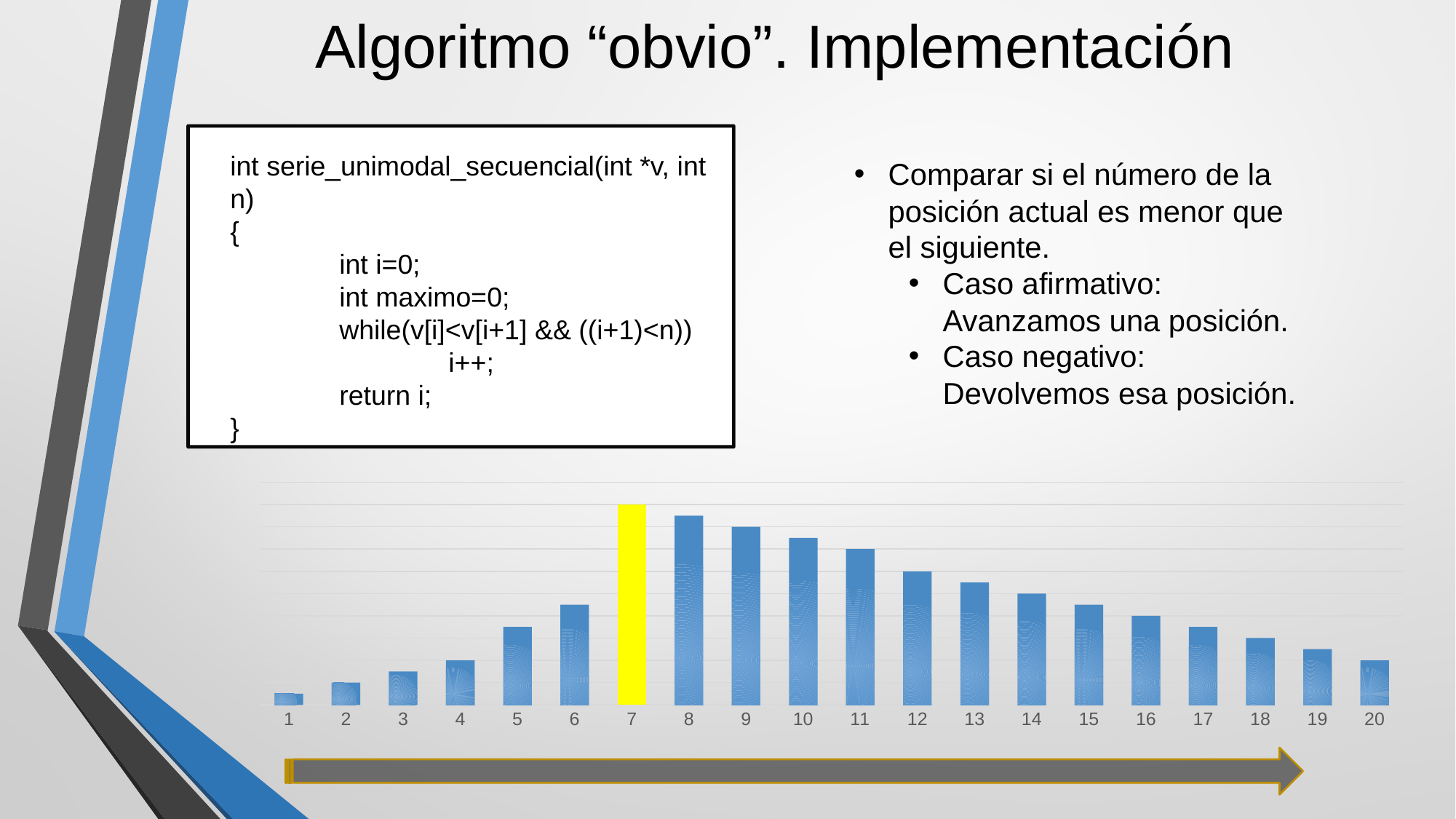

# Algoritmo “obvio”. Implementación

int serie_unimodal_secuencial(int *v, int n)
{
	int i=0;
	int maximo=0;
	while(v[i]<v[i+1] && ((i+1)<n))
		i++;
	return i;
}

Comparar si el número de la posición actual es menor que el siguiente.
Caso afirmativo: Avanzamos una posición.
Caso negativo: Devolvemos esa posición.

### Chart

| Category | v[i] |
|---|---|
| 1 | 1.0 |
| 2 | 2.0 |
| 3 | 3.0 |
| 4 | 4.0 |
| 5 | 7.0 |
| 6 | 9.0 |
| 7 | 18.0 |
| 8 | 17.0 |
| 9 | 16.0 |
| 10 | 15.0 |
| 11 | 14.0 |
| 12 | 12.0 |
| 13 | 11.0 |
| 14 | 10.0 |
| 15 | 9.0 |
| 16 | 8.0 |
| 17 | 7.0 |
| 18 | 6.0 |
| 19 | 5.0 |
| 20 | 4.0 |